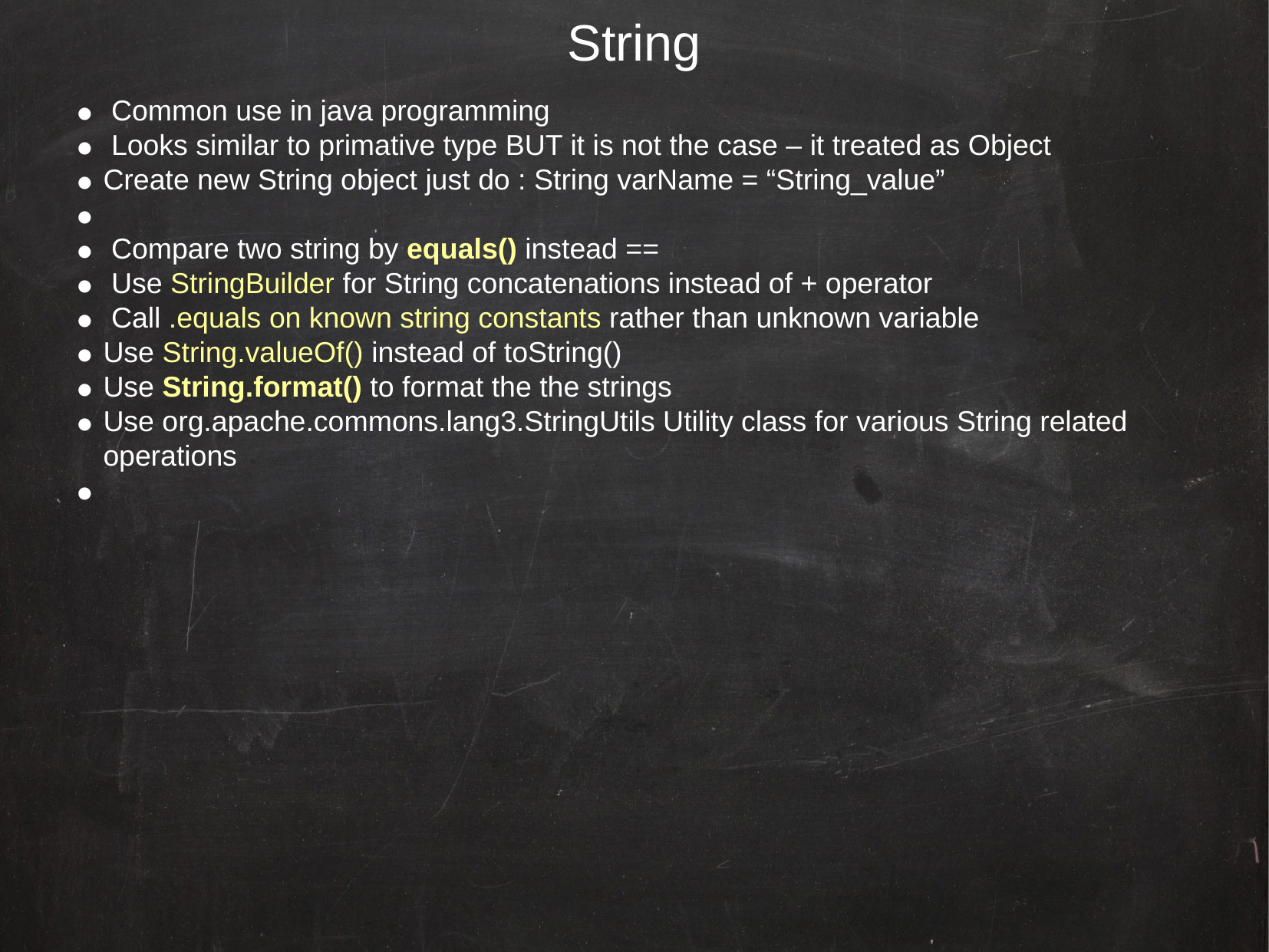

String
 Common use in java programming
 Looks similar to primative type BUT it is not the case – it treated as Object
Create new String object just do : String varName = “String_value”

 Compare two string by equals() instead ==
 Use StringBuilder for String concatenations instead of + operator
 Call .equals on known string constants rather than unknown variable
Use String.valueOf() instead of toString()
Use String.format() to format the the strings
Use org.apache.commons.lang3.StringUtils Utility class for various String related operations